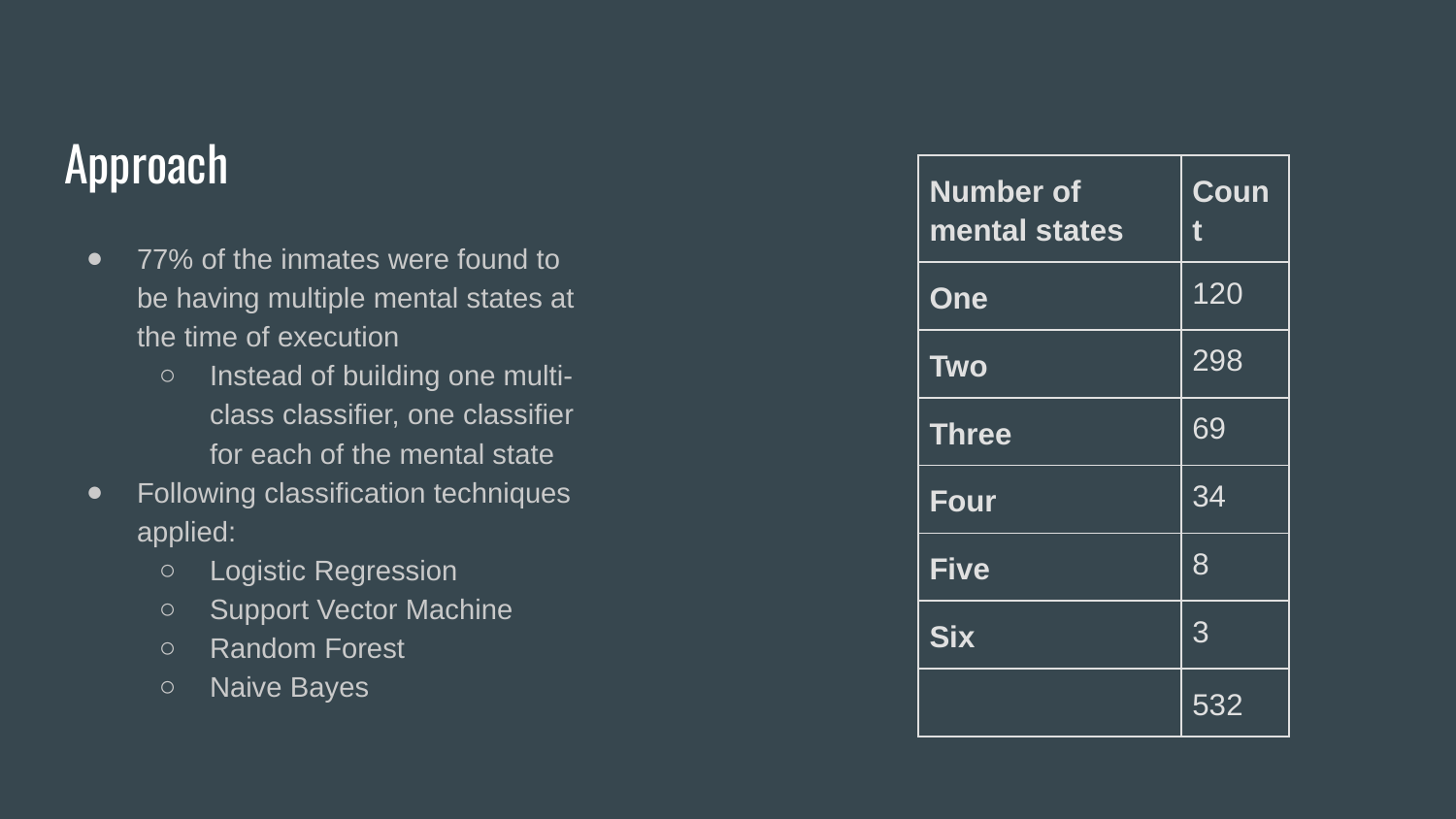

# Approach
| Number of mental states | Count |
| --- | --- |
| One | 120 |
| Two | 298 |
| Three | 69 |
| Four | 34 |
| Five | 8 |
| Six | 3 |
|  | 532 |
77% of the inmates were found to be having multiple mental states at the time of execution
Instead of building one multi-class classifier, one classifier for each of the mental state
Following classification techniques applied:
Logistic Regression
Support Vector Machine
Random Forest
Naive Bayes